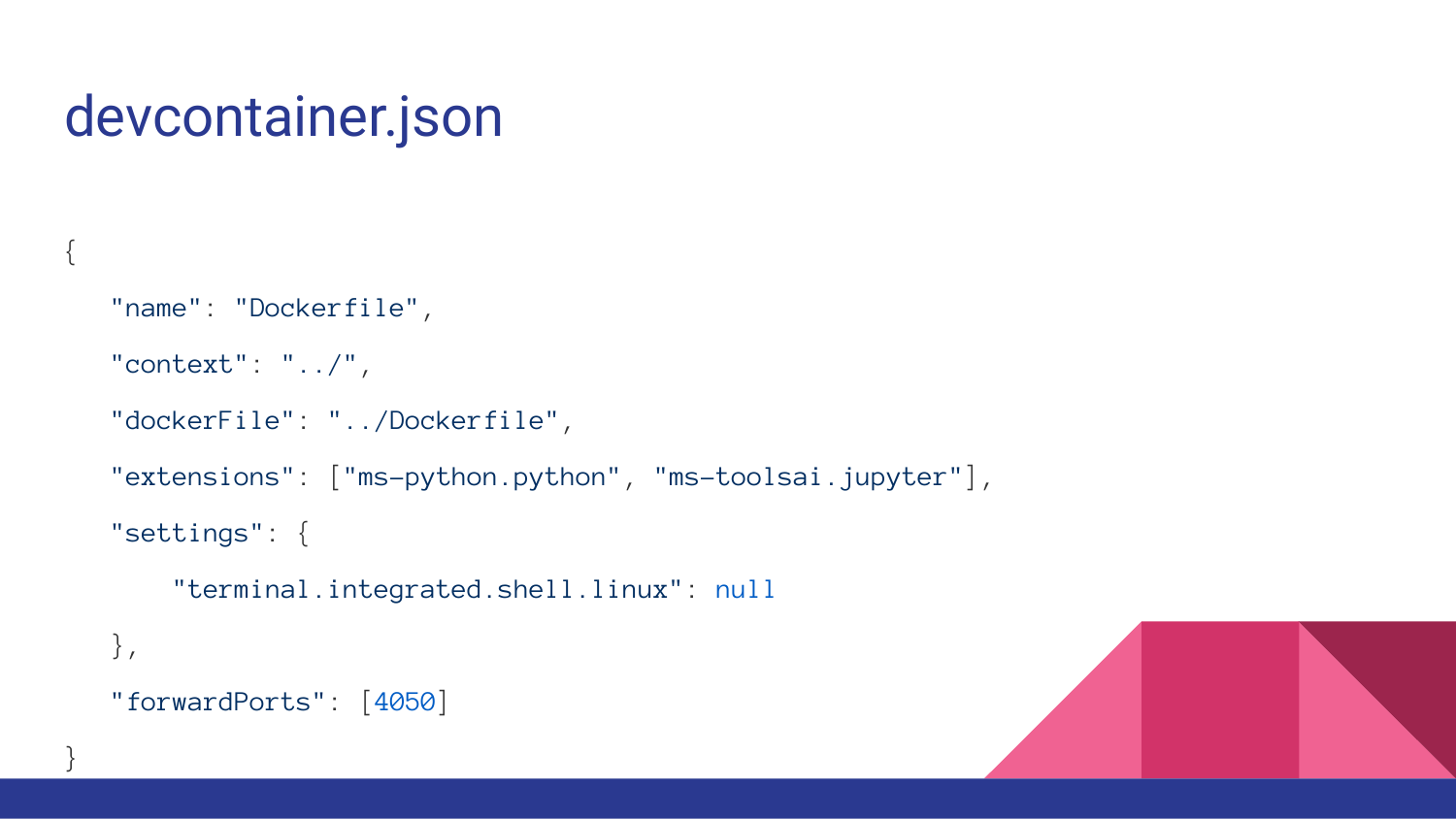

# devcontainer.json
{
   "name": "Dockerfile",
   "context": "../",
   "dockerFile": "../Dockerfile",
   "extensions": ["ms-python.python", "ms-toolsai.jupyter"],
   "settings": {
       "terminal.integrated.shell.linux": null
   },
   "forwardPorts": [4050]
}